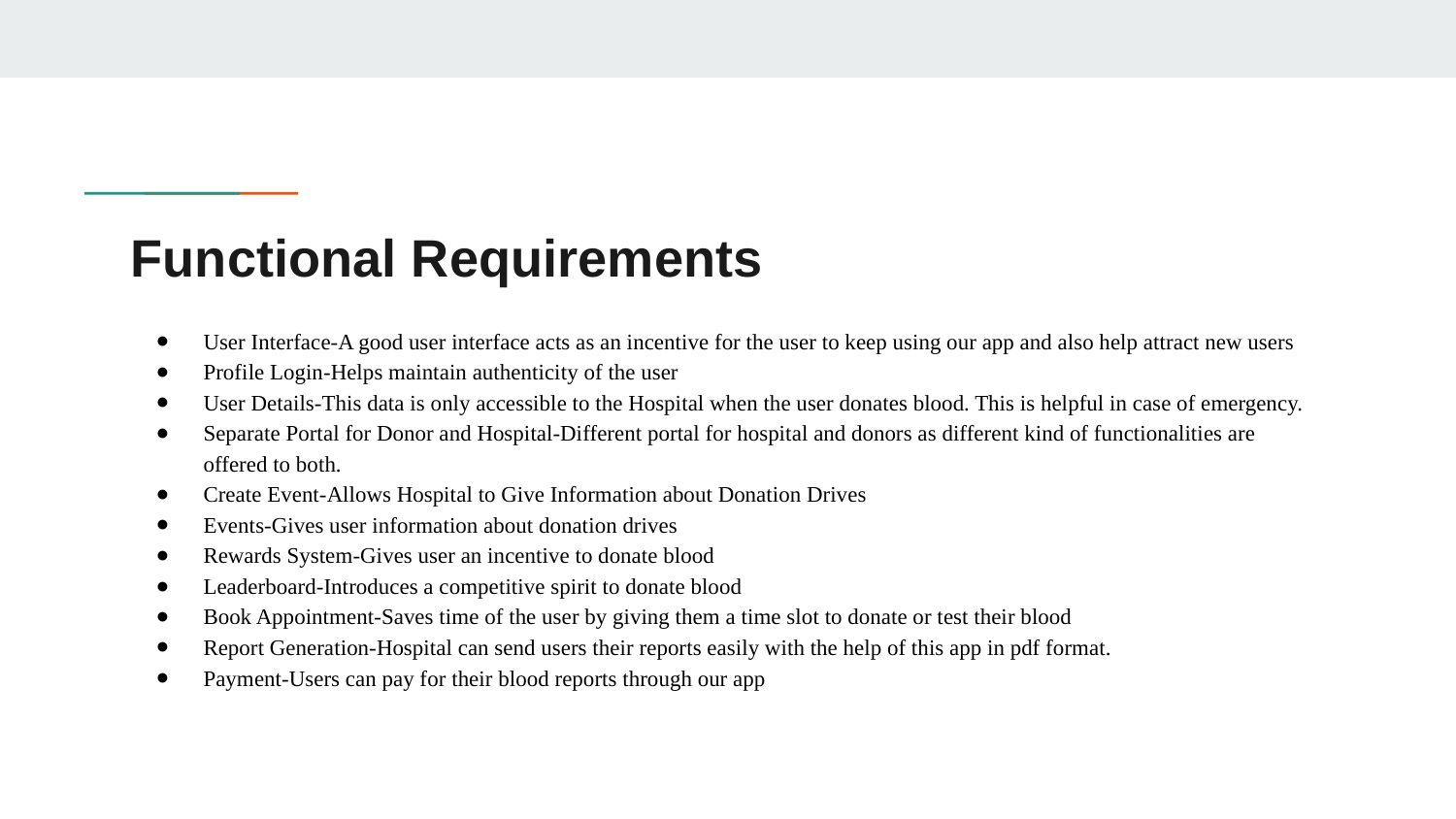

# Functional Requirements
User Interface-A good user interface acts as an incentive for the user to keep using our app and also help attract new users
Profile Login-Helps maintain authenticity of the user
User Details-This data is only accessible to the Hospital when the user donates blood. This is helpful in case of emergency.
Separate Portal for Donor and Hospital-Different portal for hospital and donors as different kind of functionalities are offered to both.
Create Event-Allows Hospital to Give Information about Donation Drives
Events-Gives user information about donation drives
Rewards System-Gives user an incentive to donate blood
Leaderboard-Introduces a competitive spirit to donate blood
Book Appointment-Saves time of the user by giving them a time slot to donate or test their blood
Report Generation-Hospital can send users their reports easily with the help of this app in pdf format.
Payment-Users can pay for their blood reports through our app